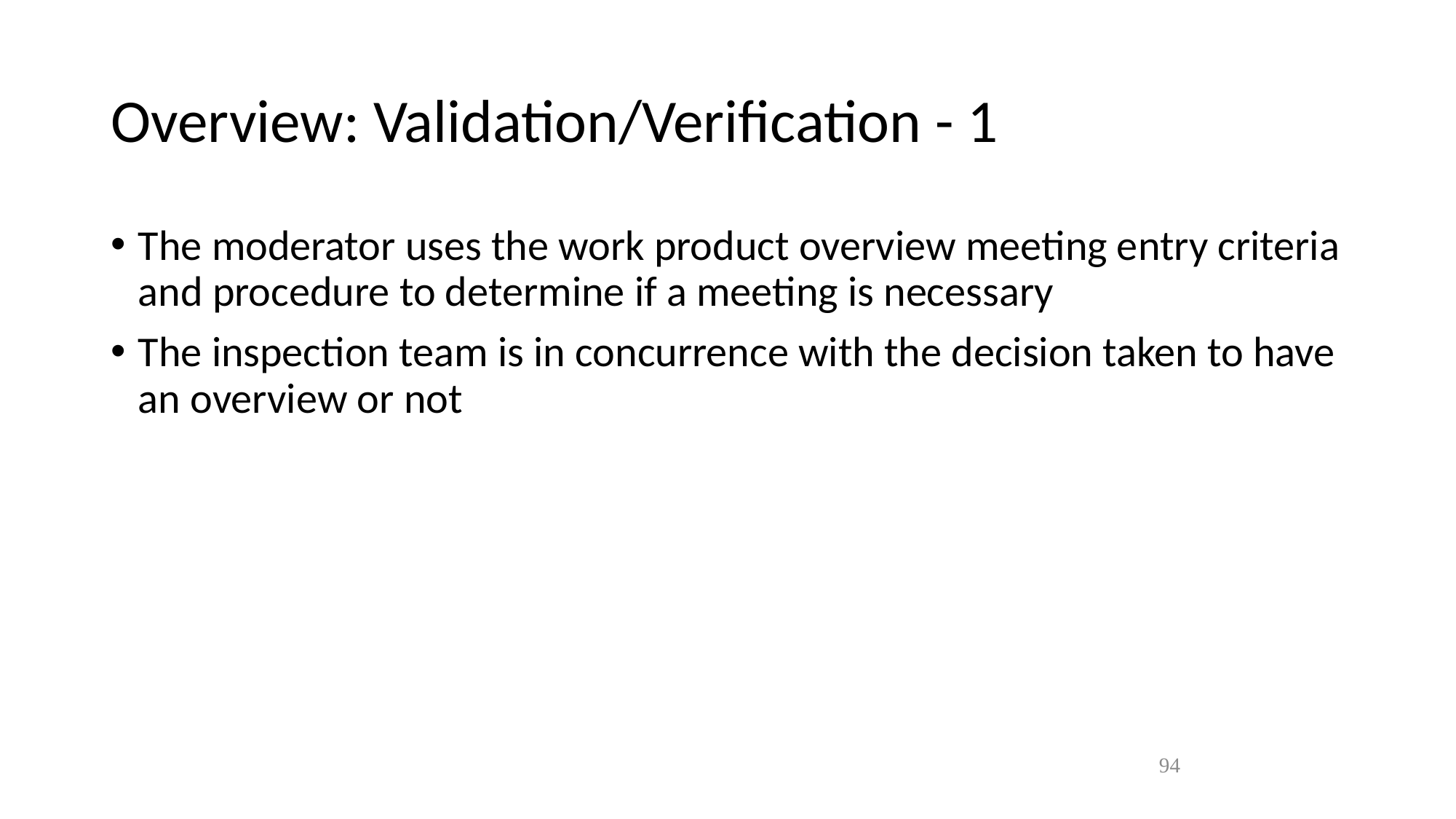

Overview: Validation/Verification - 1
The moderator uses the work product overview meeting entry criteria and procedure to determine if a meeting is necessary
The inspection team is in concurrence with the decision taken to have an overview or not
94